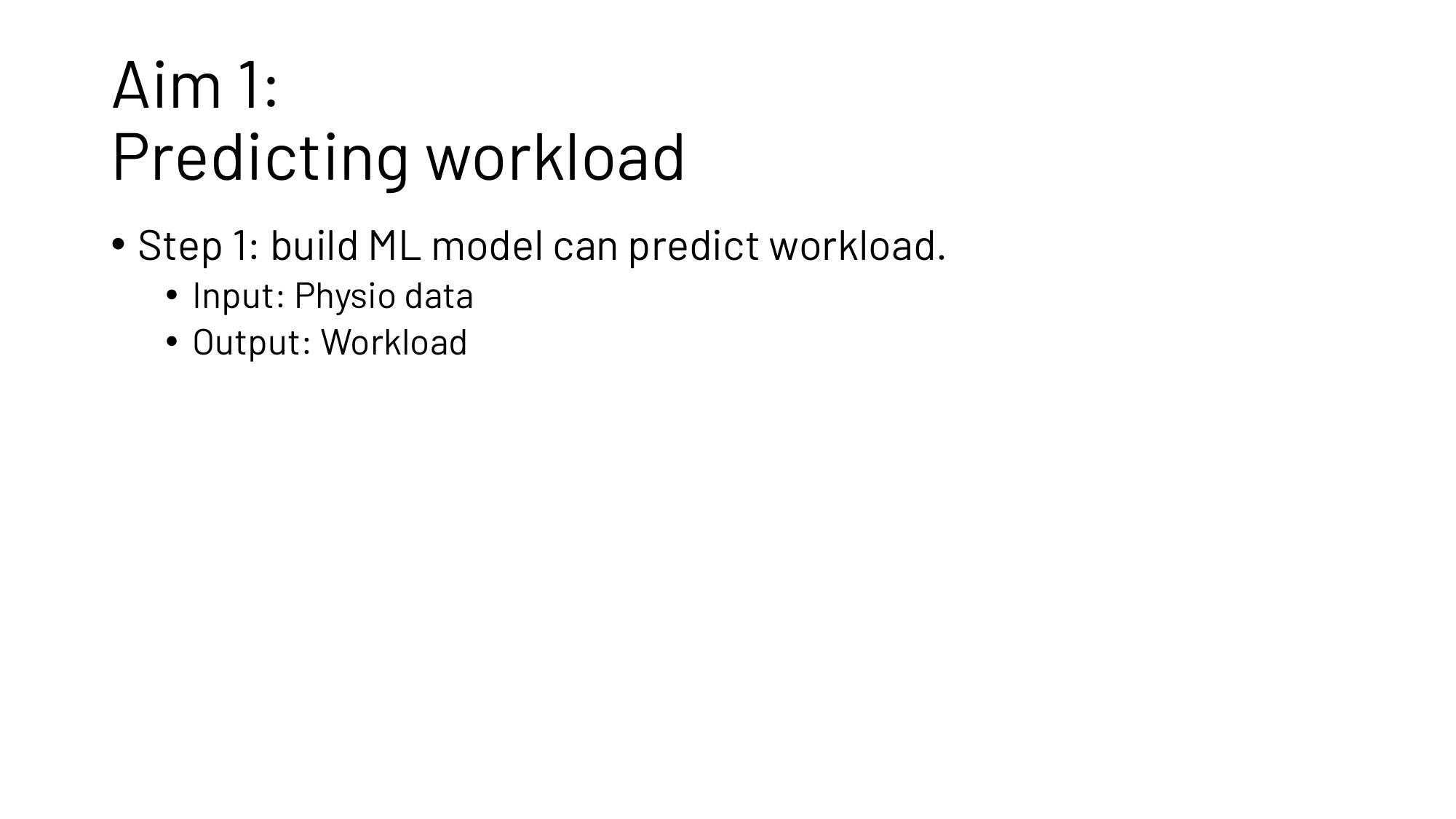

# Aim 1: Predicting workload
Step 1: build ML model can predict workload.
Input: Physio data
Output: Workload